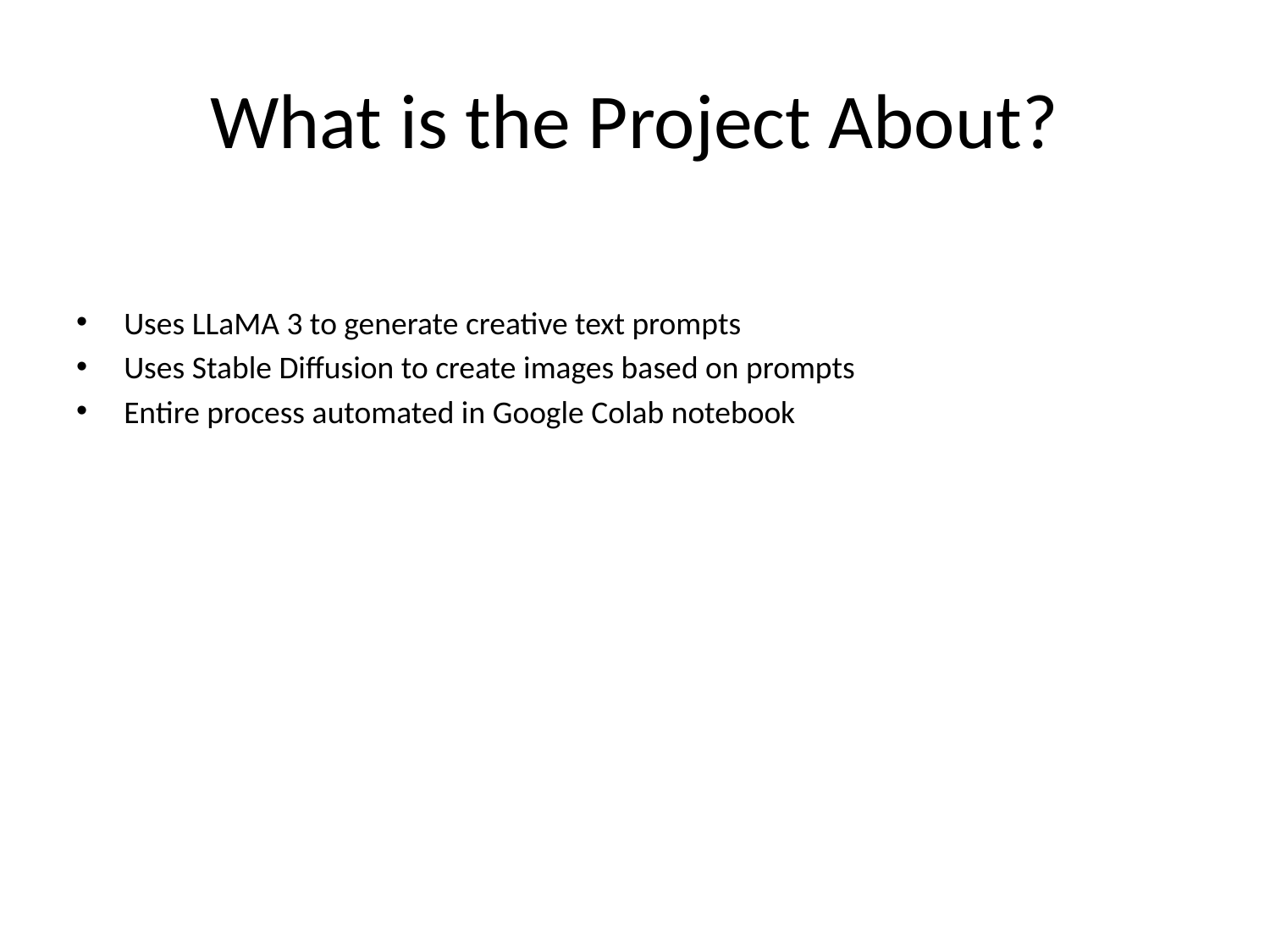

# What is the Project About?

Uses LLaMA 3 to generate creative text prompts
Uses Stable Diffusion to create images based on prompts
Entire process automated in Google Colab notebook